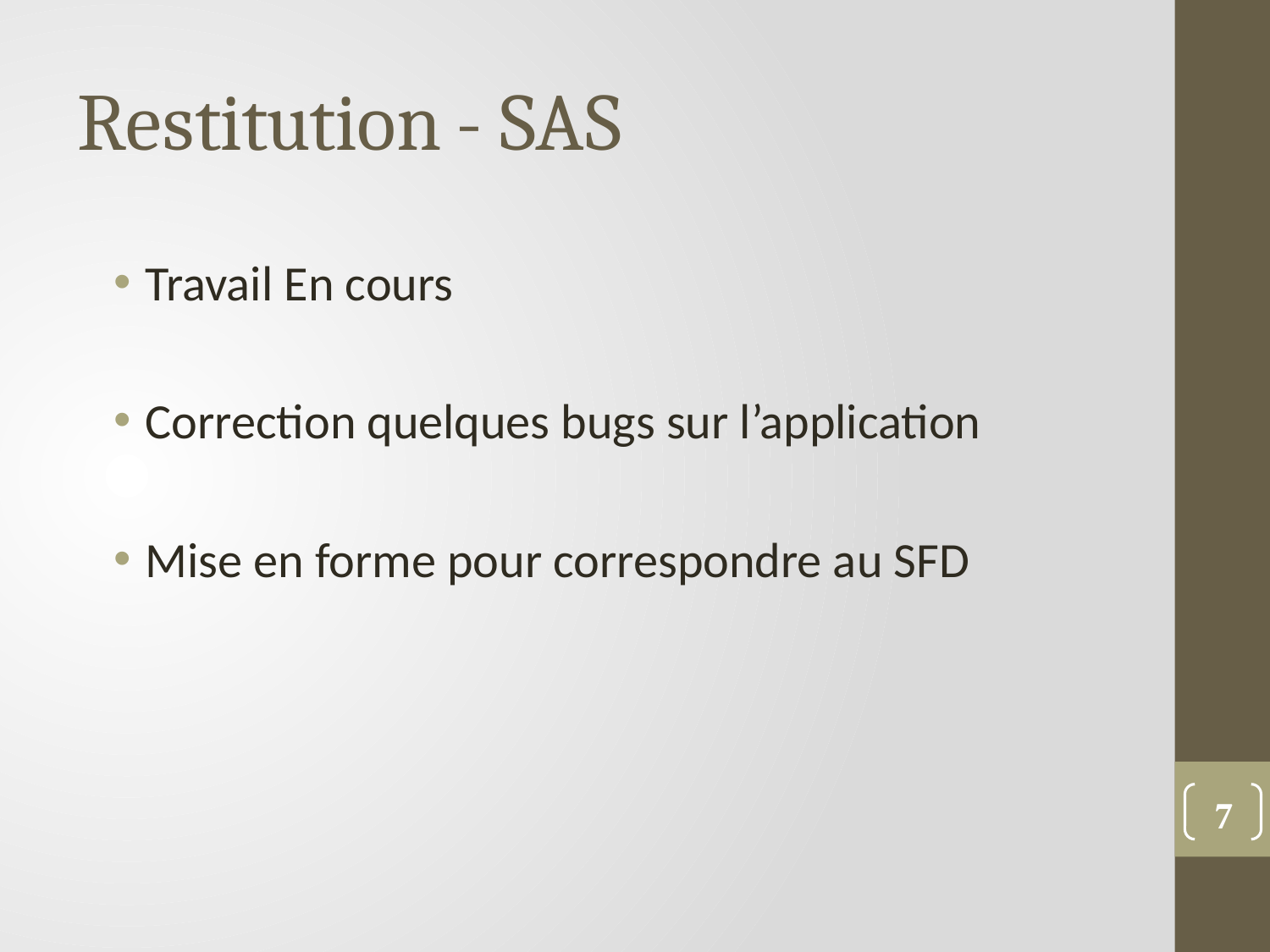

# Restitution - SAS

Travail En cours

Correction quelques bugs sur l’application

Mise en forme pour correspondre au SFD

7